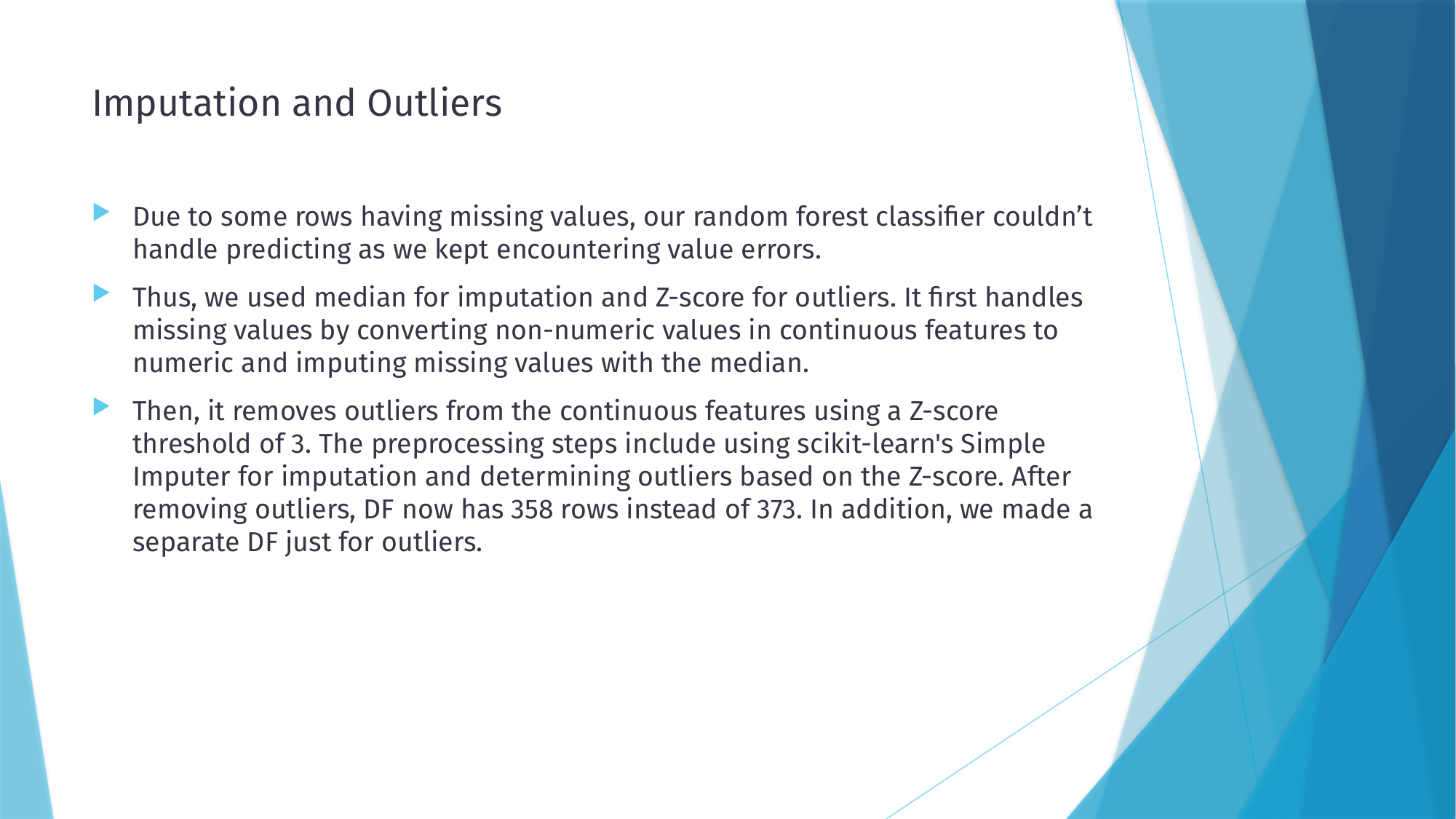

# Imputation and Outliers

Due to some rows having missing values, our random forest classifier couldn’t handle predicting as we kept encountering value errors.
Thus, we used median for imputation and Z-score for outliers. It first handles missing values by converting non-numeric values in continuous features to numeric and imputing missing values with the median.
Then, it removes outliers from the continuous features using a Z-score threshold of 3. The preprocessing steps include using scikit-learn's Simple Imputer for imputation and determining outliers based on the Z-score. After removing outliers, DF now has 358 rows instead of 373. In addition, we made a separate DF just for outliers.